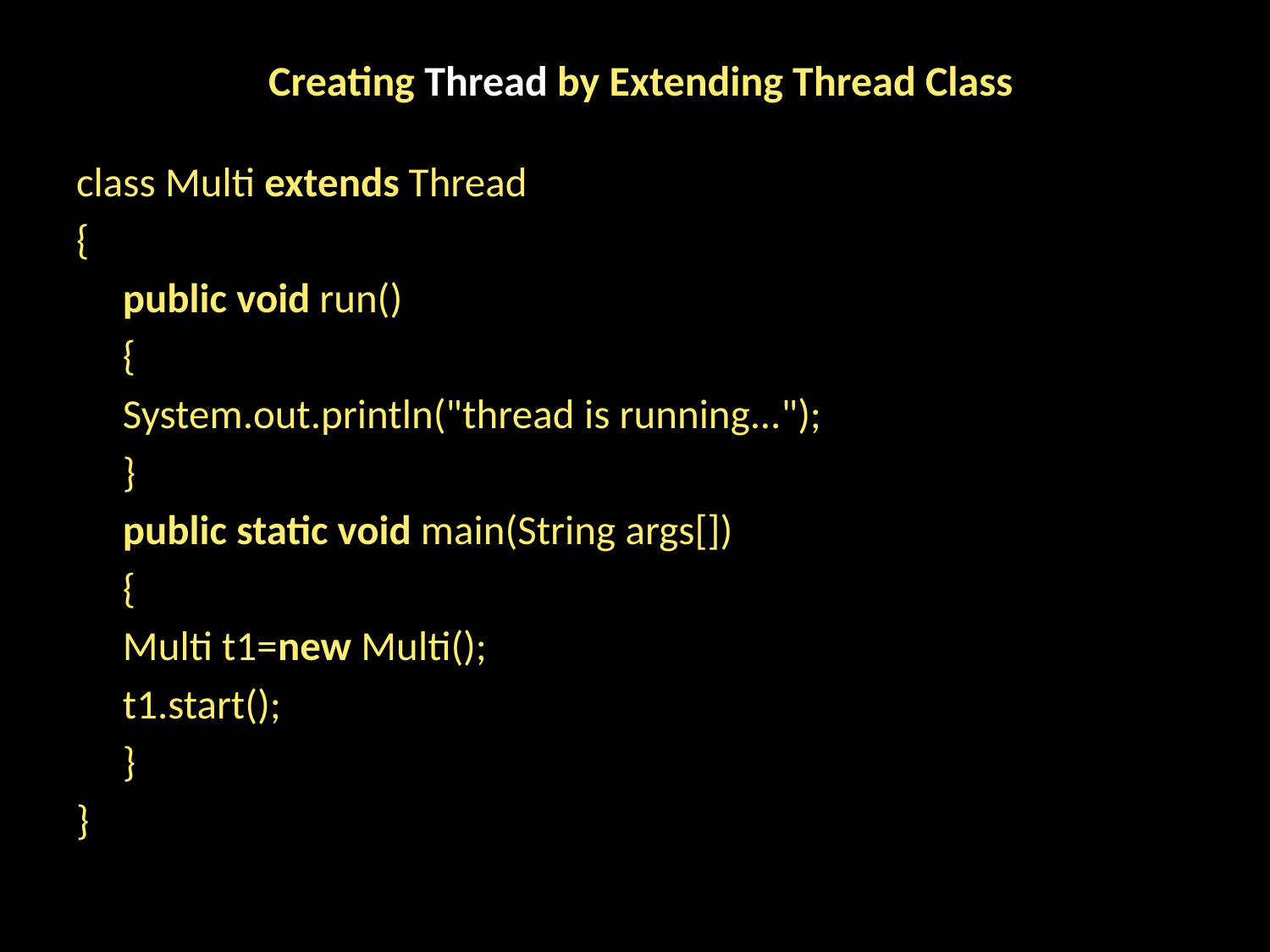

# Creating Thread by Extending Thread Class
class Multi extends Thread
{
	public void run()
	{
		System.out.println("thread is running...");
	}
	public static void main(String args[])
	{
		Multi t1=new Multi();
		t1.start();
 	}
}